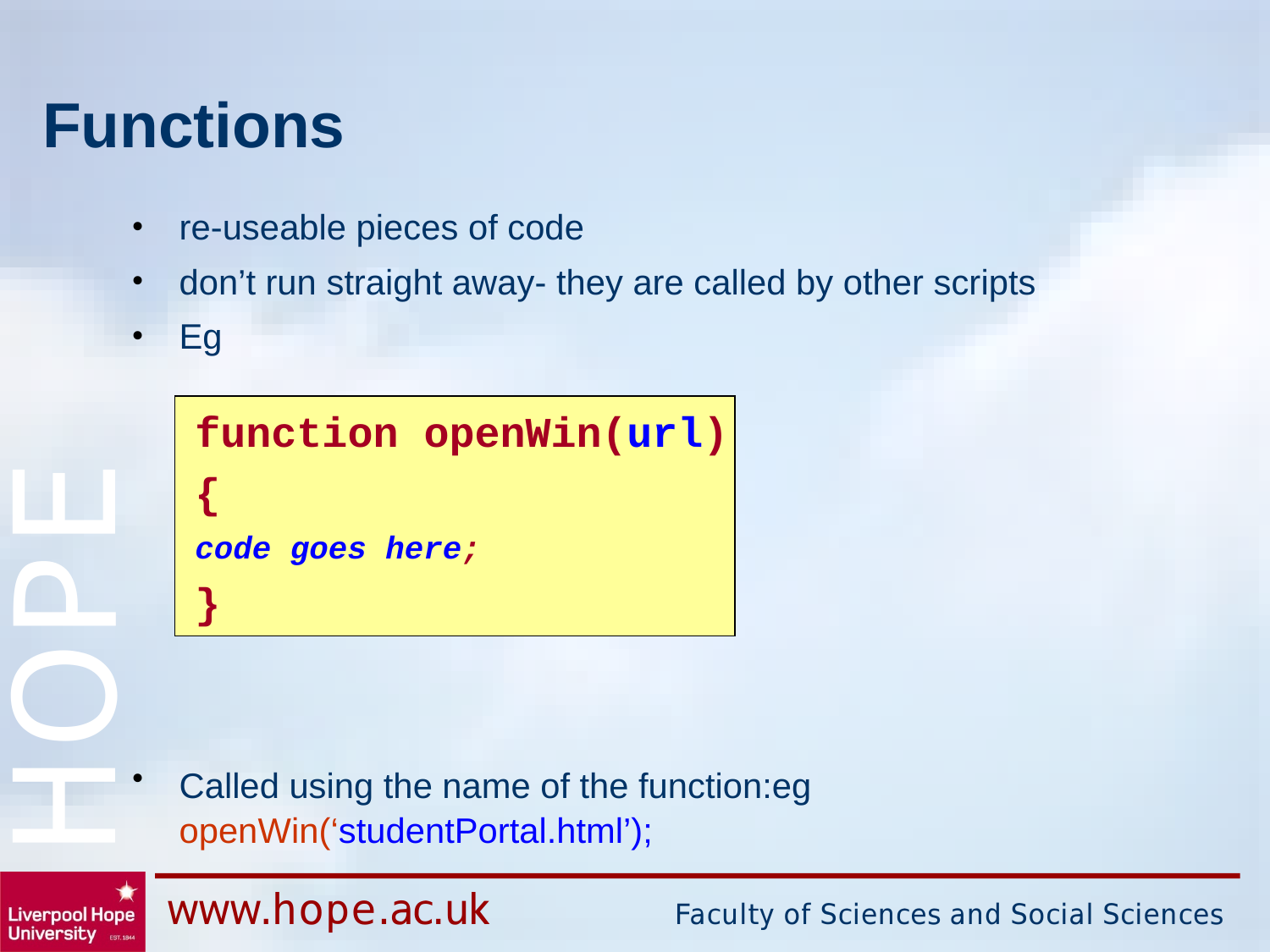

# Functions
re-useable pieces of code
don’t run straight away- they are called by other scripts
Eg

function openWin(url)
{
code goes here;
}

Called using the name of the function:eg  openWin(‘studentPortal.html’);